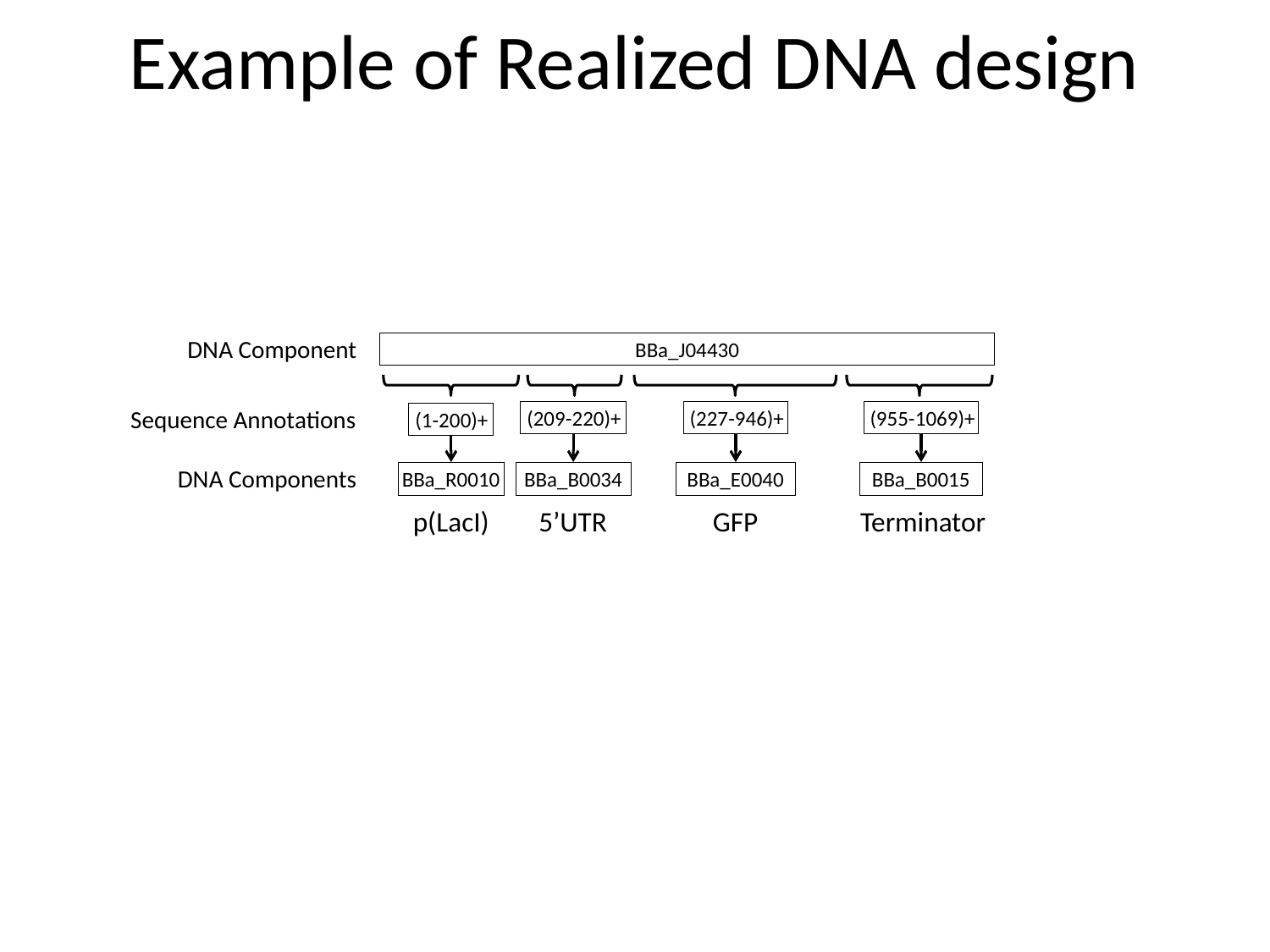

# Example of Realized DNA design
DNA Component
BBa_J04430

(955-1069)+
BBa_B0015

(1-200)+
BBa_R0010

(227-946)+
BBa_E0040

(209-220)+
BBa_B0034
Sequence Annotations
DNA Components
p(LacI)
5’UTR
GFP
Terminator